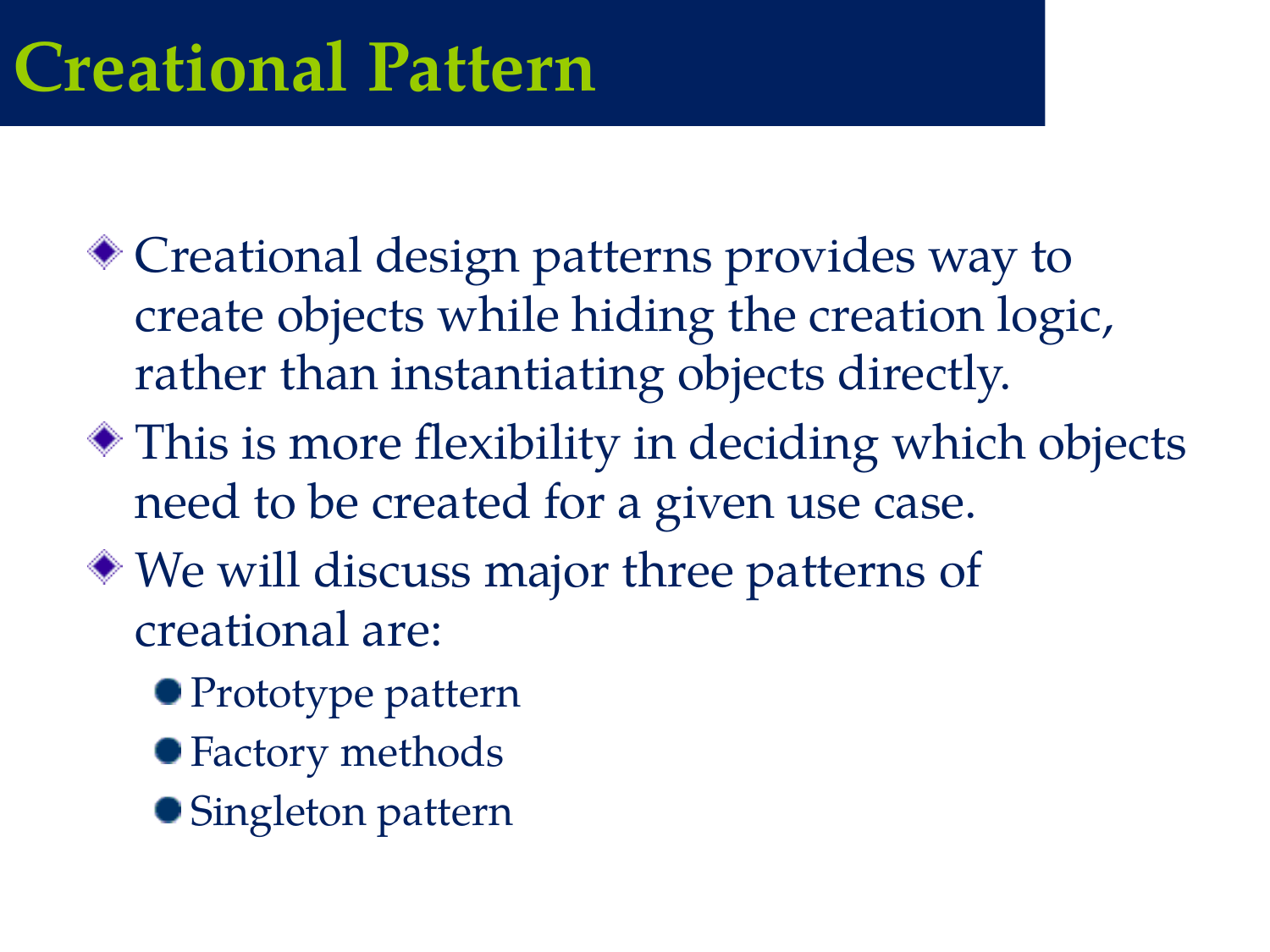

# Creational Pattern
Creational design patterns provides way to create objects while hiding the creation logic, rather than instantiating objects directly.
This is more flexibility in deciding which objects need to be created for a given use case.
We will discuss major three patterns of creational are:
Prototype pattern
Factory methods
Singleton pattern